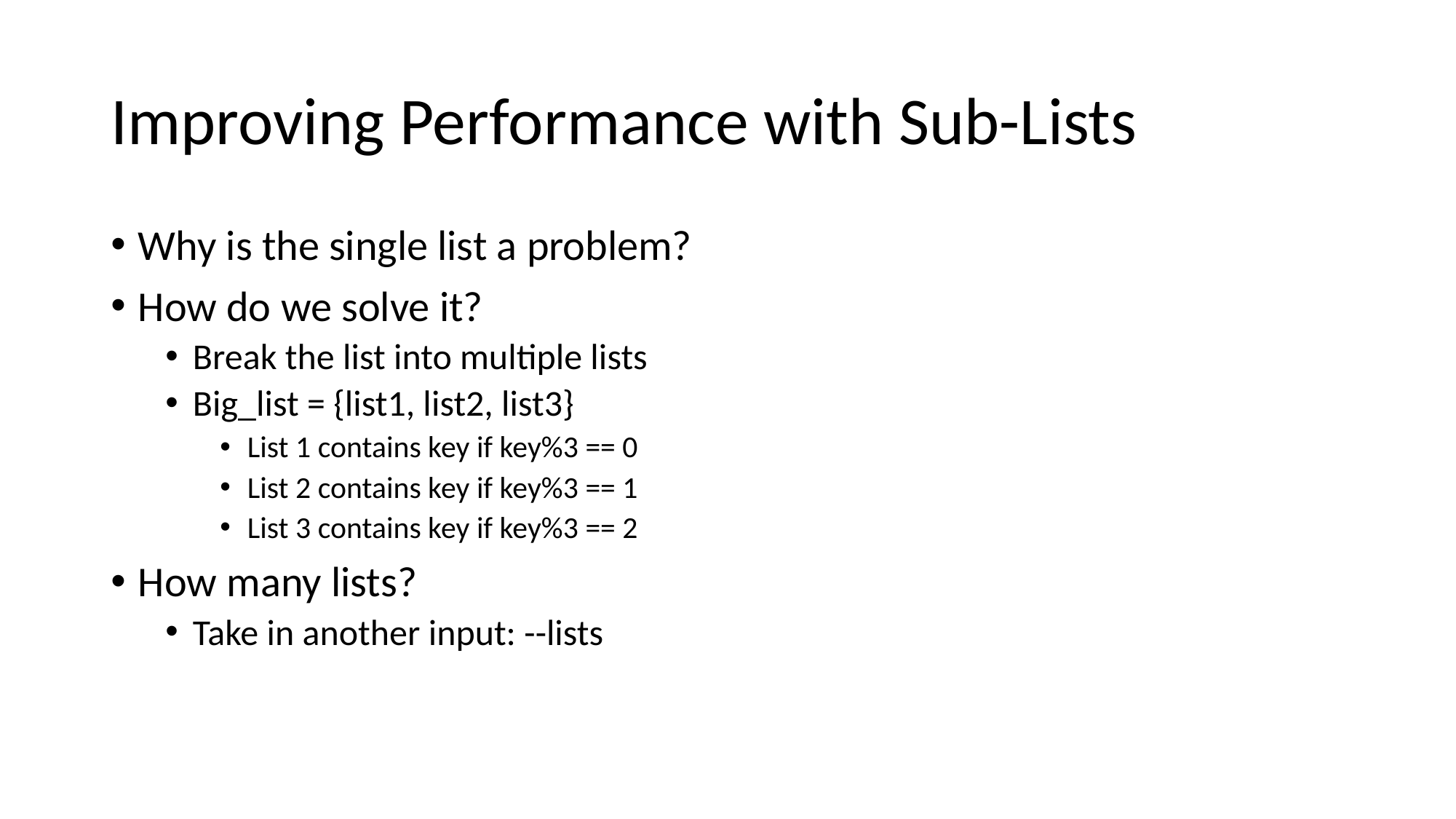

# Improving Performance with Sub-Lists
Why is the single list a problem?
How do we solve it?
Break the list into multiple lists
Big_list = {list1, list2, list3}
List 1 contains key if key%3 == 0
List 2 contains key if key%3 == 1
List 3 contains key if key%3 == 2
How many lists?
Take in another input: --lists